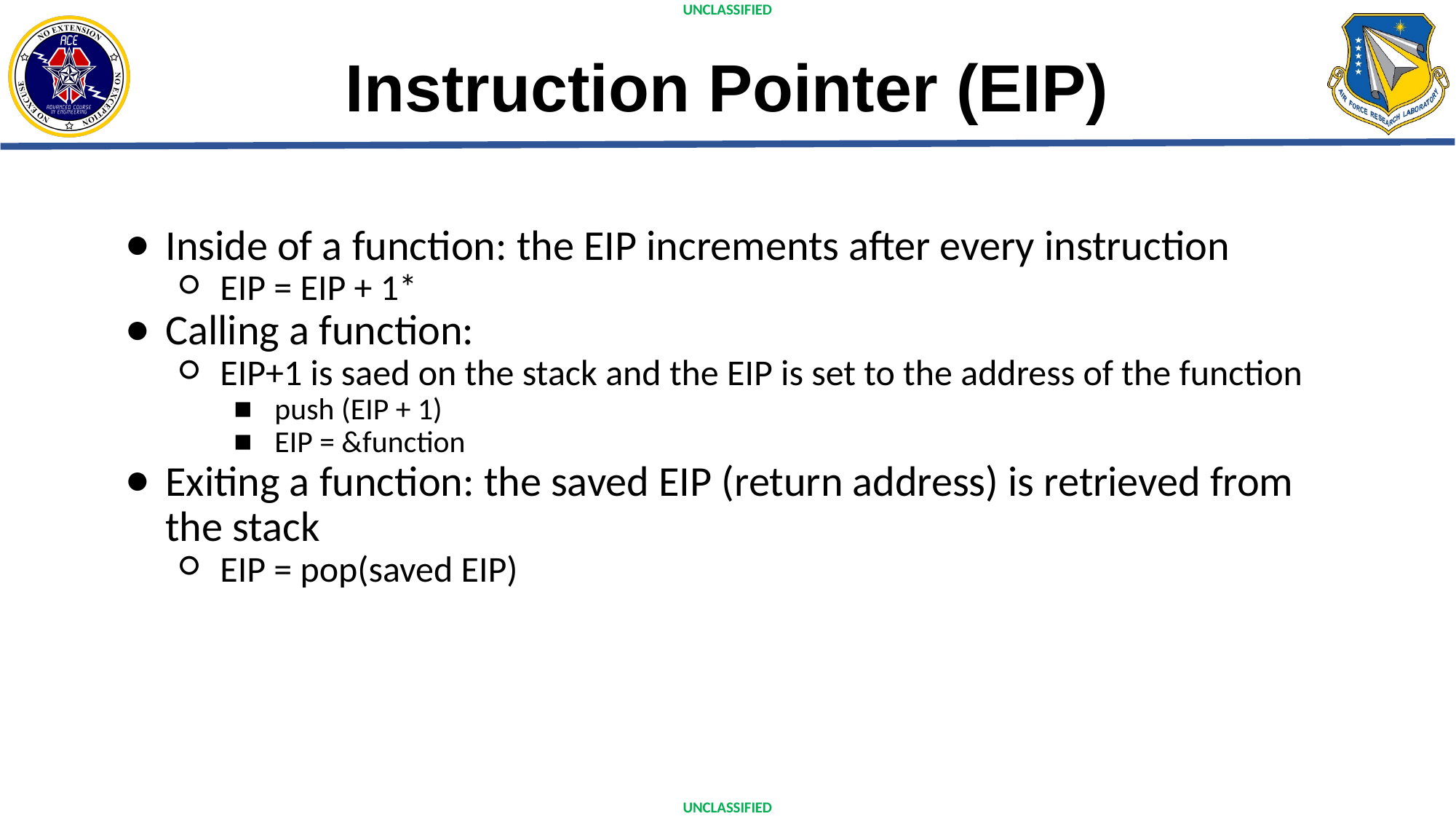

# Instruction Pointer (EIP)
Inside of a function: the EIP increments after every instruction
EIP = EIP + 1*
Calling a function:
EIP+1 is saed on the stack and the EIP is set to the address of the function
push (EIP + 1)
EIP = &function
Exiting a function: the saved EIP (return address) is retrieved from the stack
EIP = pop(saved EIP)